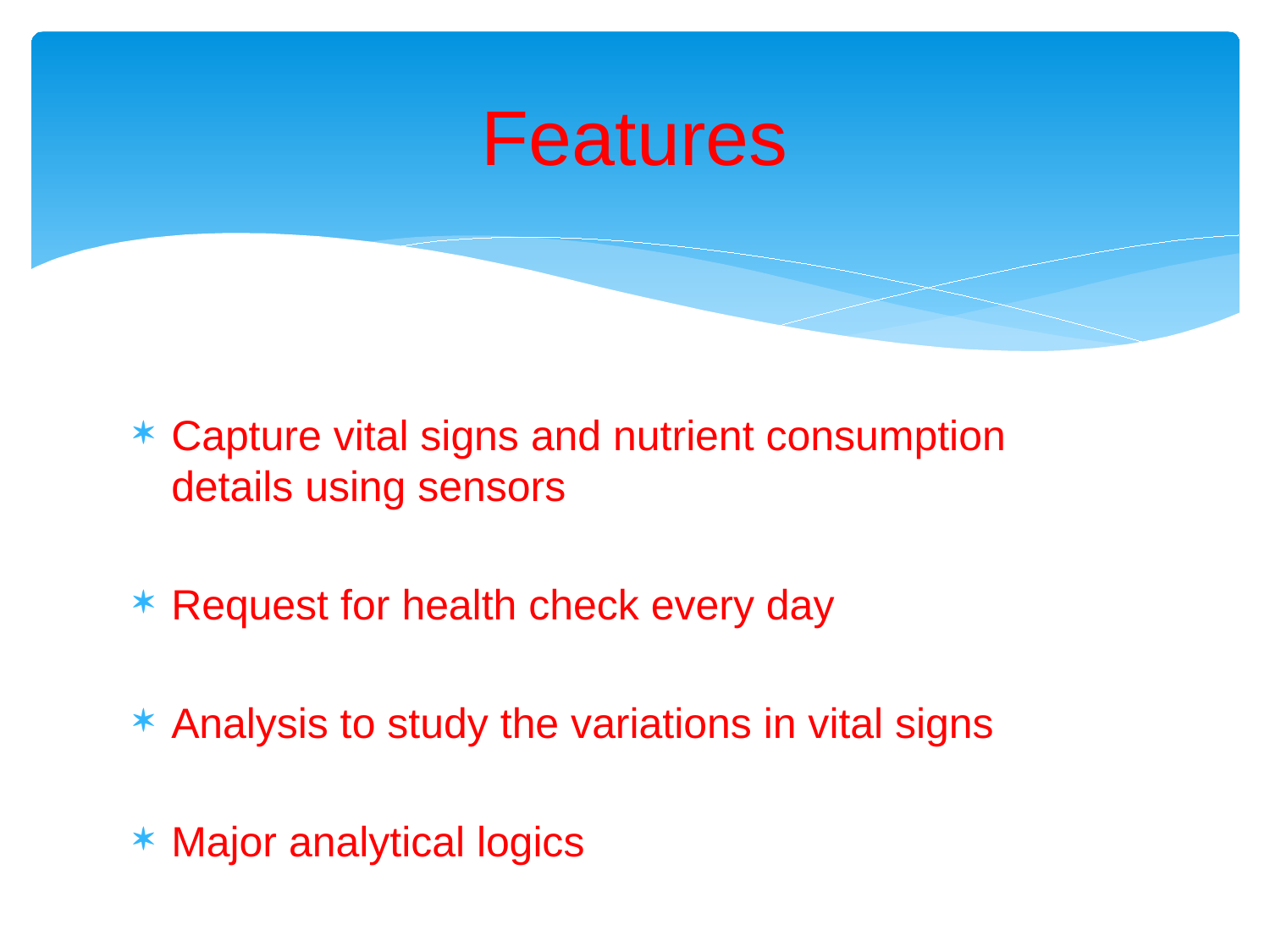

# Features
Capture vital signs and nutrient consumption details using sensors

Request for health check every day

Analysis to study the variations in vital signs

Major analytical logics